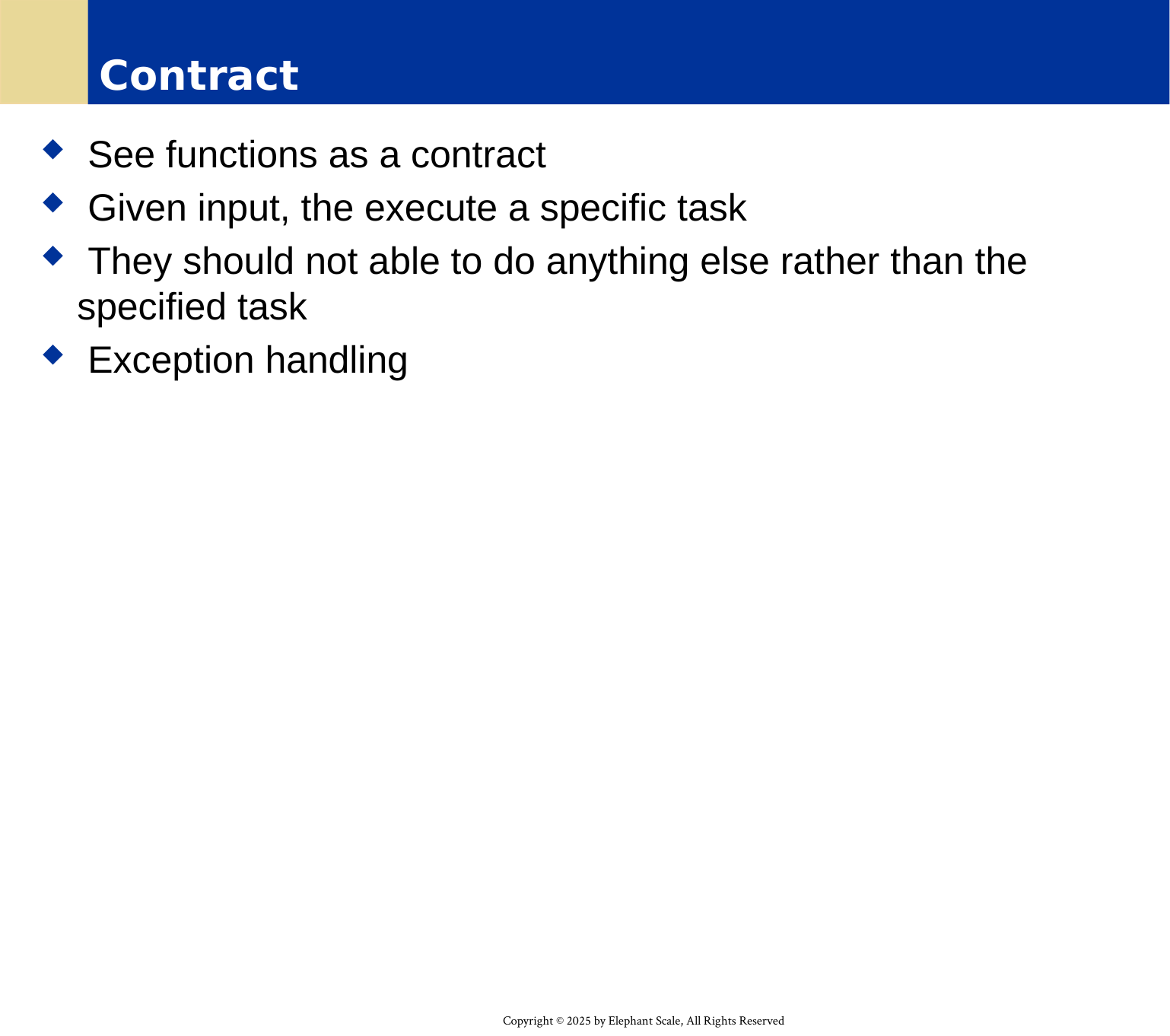

# Contract
 See functions as a contract
 Given input, the execute a specific task
 They should not able to do anything else rather than the specified task
 Exception handling
Copyright © 2025 by Elephant Scale, All Rights Reserved